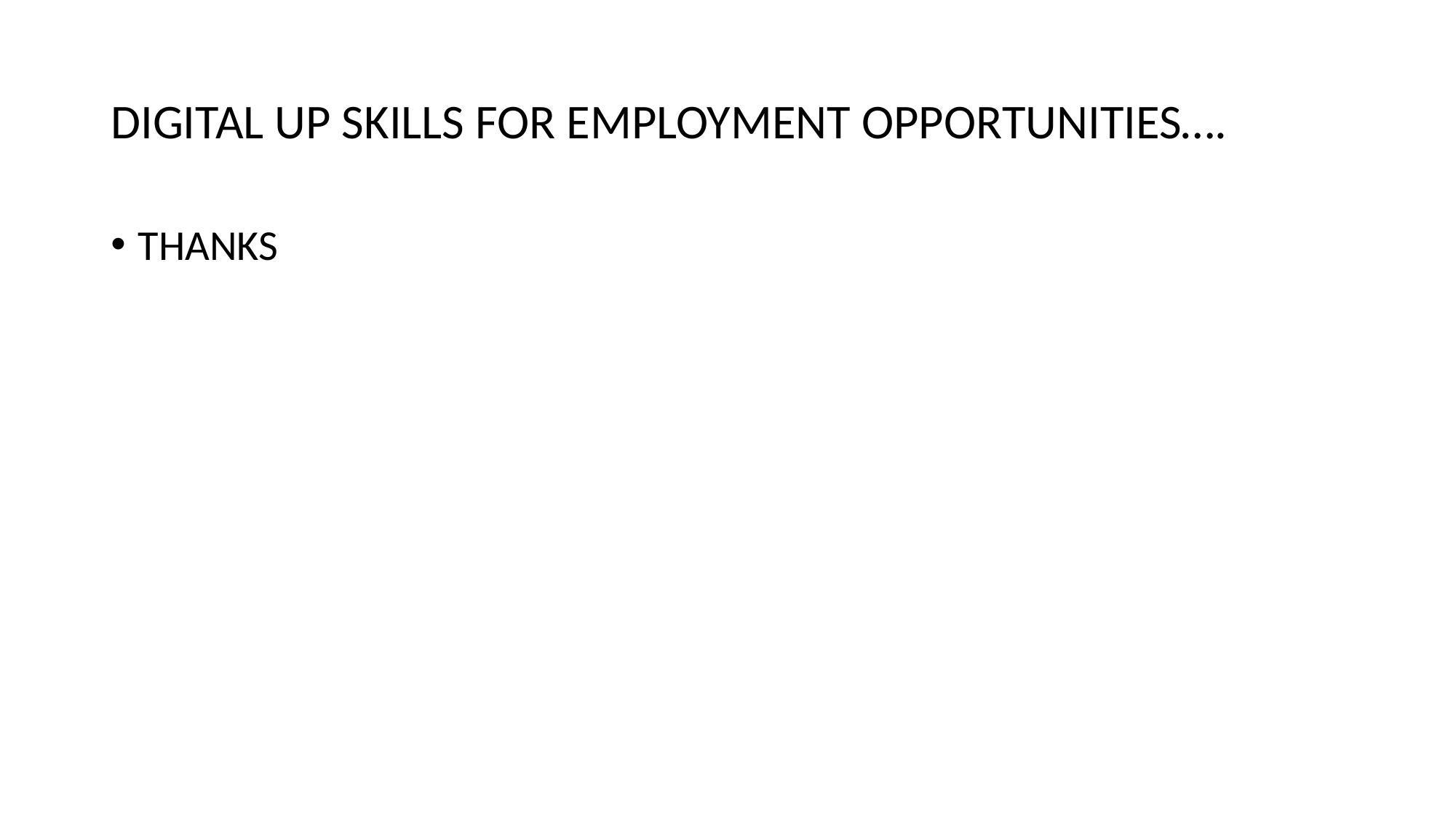

# DIGITAL UP SKILLS FOR EMPLOYMENT OPPORTUNITIES….
THANKS